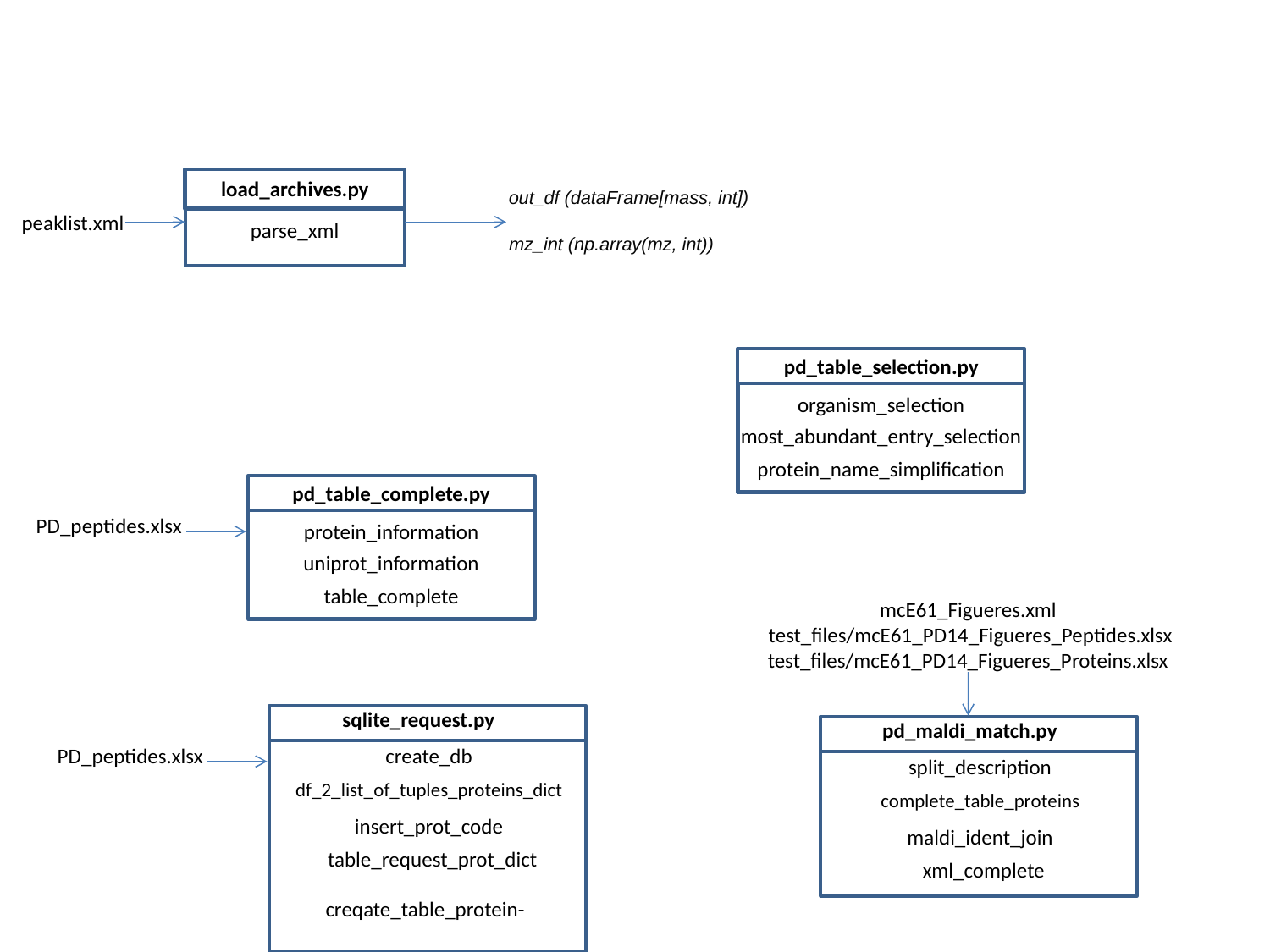

load_archives.py
out_df (dataFrame[mass, int])
peaklist.xml
parse_xml
mz_int (np.array(mz, int))

pd_table_selection.py
organism_selection
most_abundant_entry_selection
protein_name_simplification

pd_table_complete.py
protein_information
uniprot_information
table_complete
PD_peptides.xlsx
mcE61_Figueres.xml
 test_files/mcE61_PD14_Figueres_Peptides.xlsx
test_files/mcE61_PD14_Figueres_Proteins.xlsx

sqlite_request.py
create_db
df_2_list_of_tuples_proteins_dict
insert_prot_code
table_request_prot_dict
creqate_table_protein-

pd_maldi_match.py
split_description
complete_table_proteins
maldi_ident_join
xml_complete
PD_peptides.xlsx